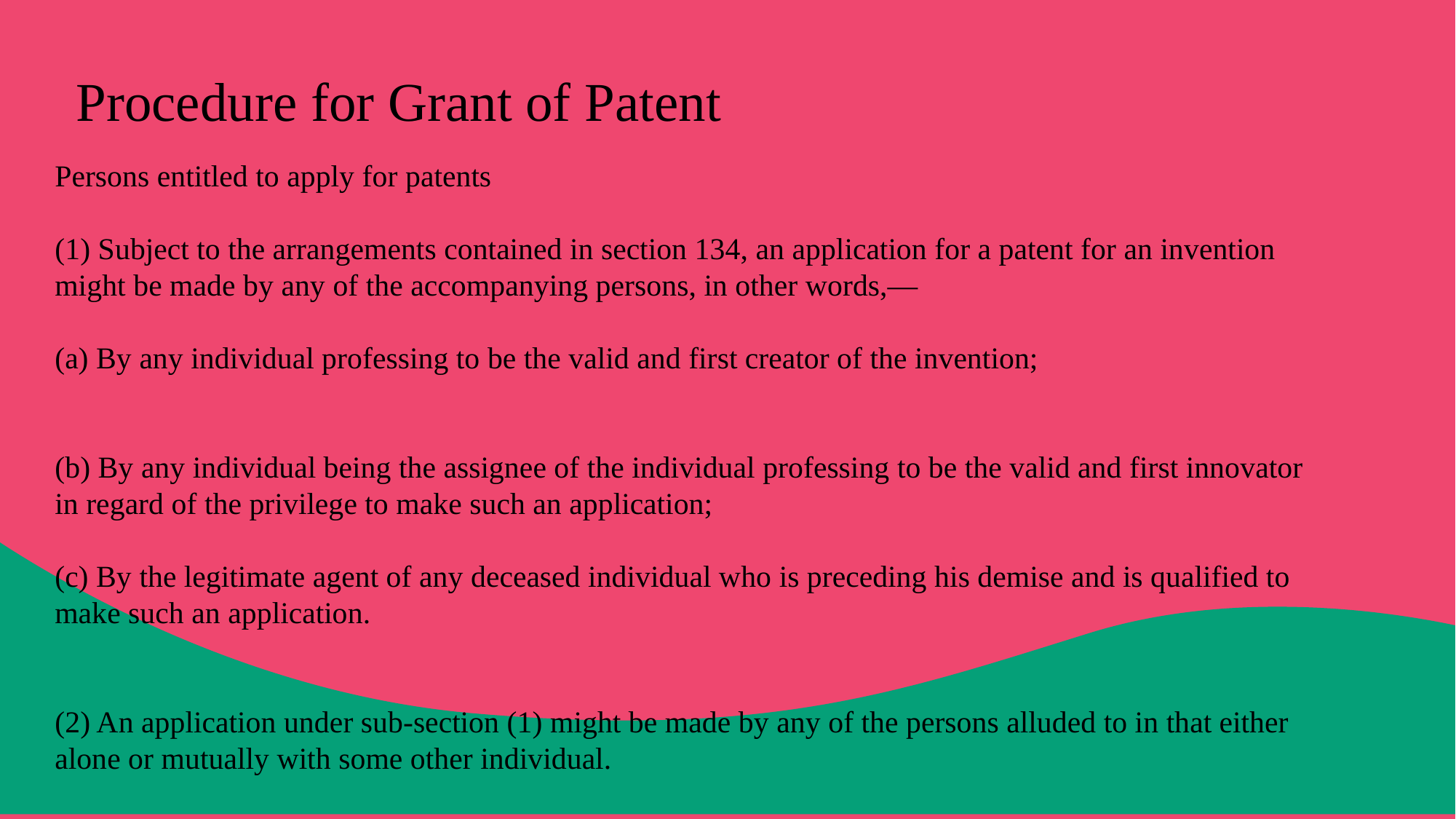

Procedure for Grant of Patent

Persons entitled to apply for patents

(1) Subject to the arrangements contained in section 134, an application for a patent for an invention might be made by any of the accompanying persons, in other words,—

(a) By any individual professing to be the valid and first creator of the invention;

(b) By any individual being the assignee of the individual professing to be the valid and first innovator in regard of the privilege to make such an application;

(c) By the legitimate agent of any deceased individual who is preceding his demise and is qualified to make such an application.

(2) An application under sub-section (1) might be made by any of the persons alluded to in that either alone or mutually with some other individual.